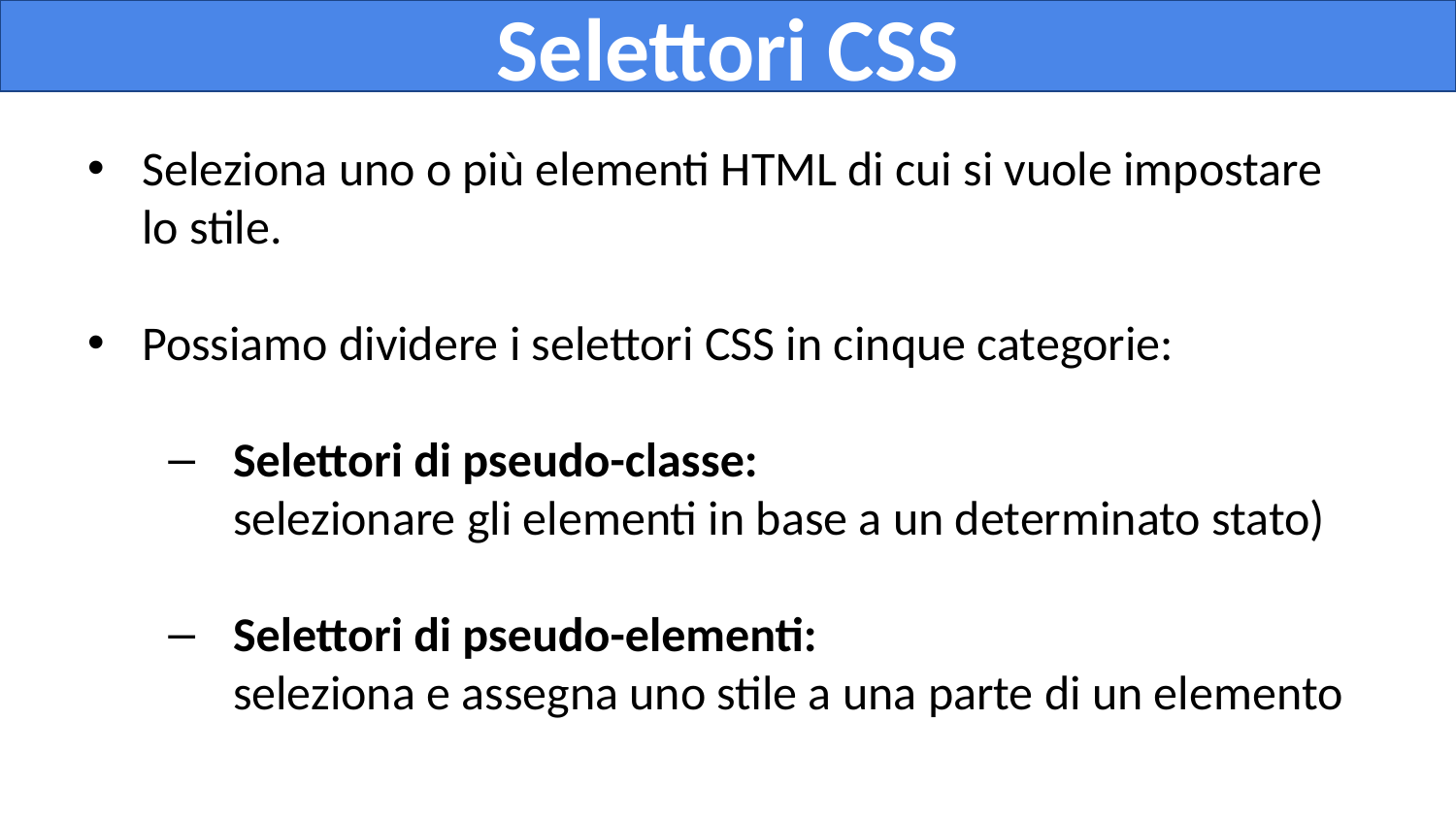

# Selettori CSS
Seleziona uno o più elementi HTML di cui si vuole impostare lo stile.

Possiamo dividere i selettori CSS in cinque categorie:

Selettori di pseudo-classe:
selezionare gli elementi in base a un determinato stato)
Selettori di pseudo-elementi:
seleziona e assegna uno stile a una parte di un elemento